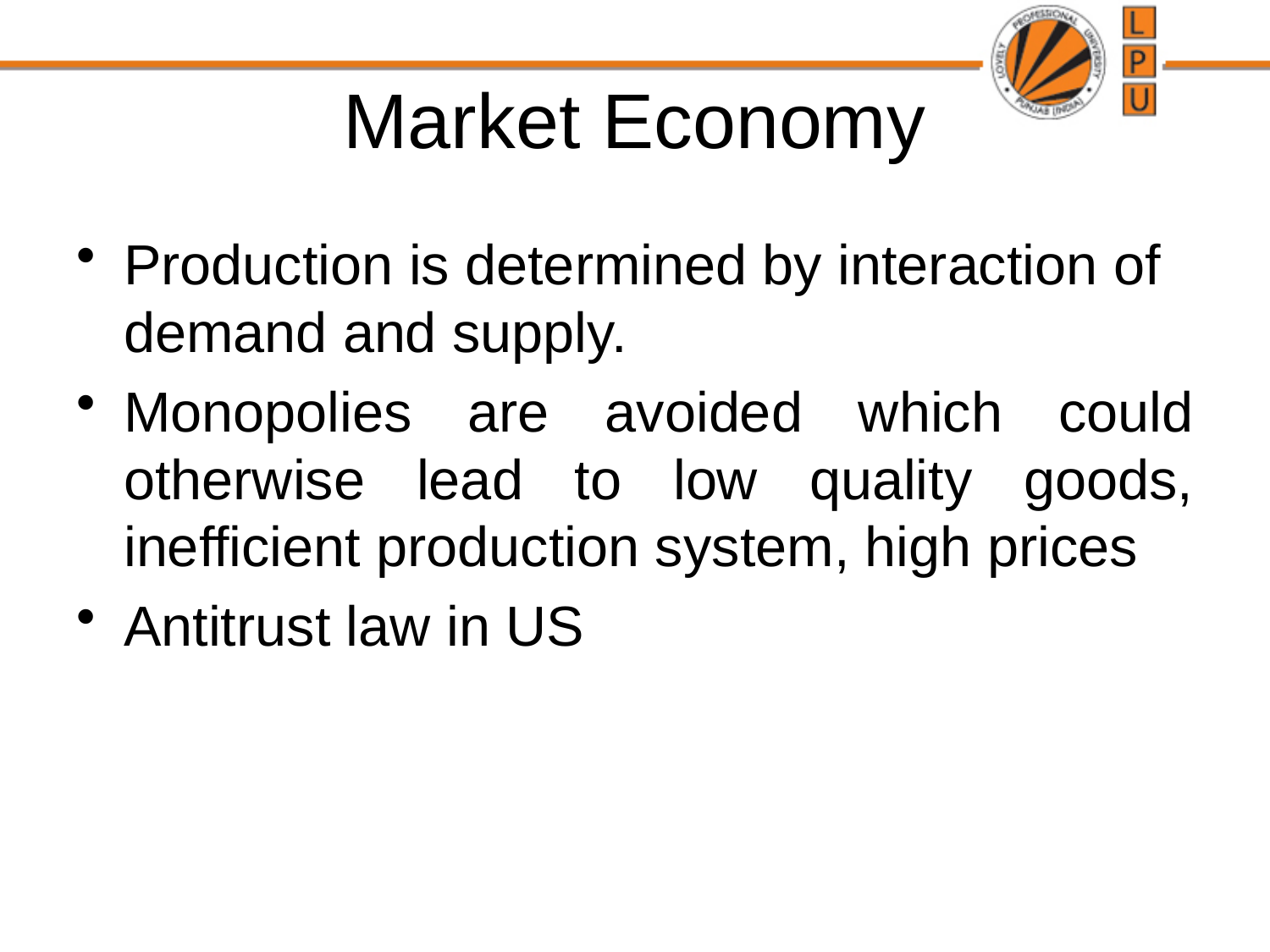

# Market Economy
Production is determined by interaction of demand and supply.
Monopolies are avoided which could otherwise lead to low quality goods, inefficient production system, high prices
Antitrust law in US